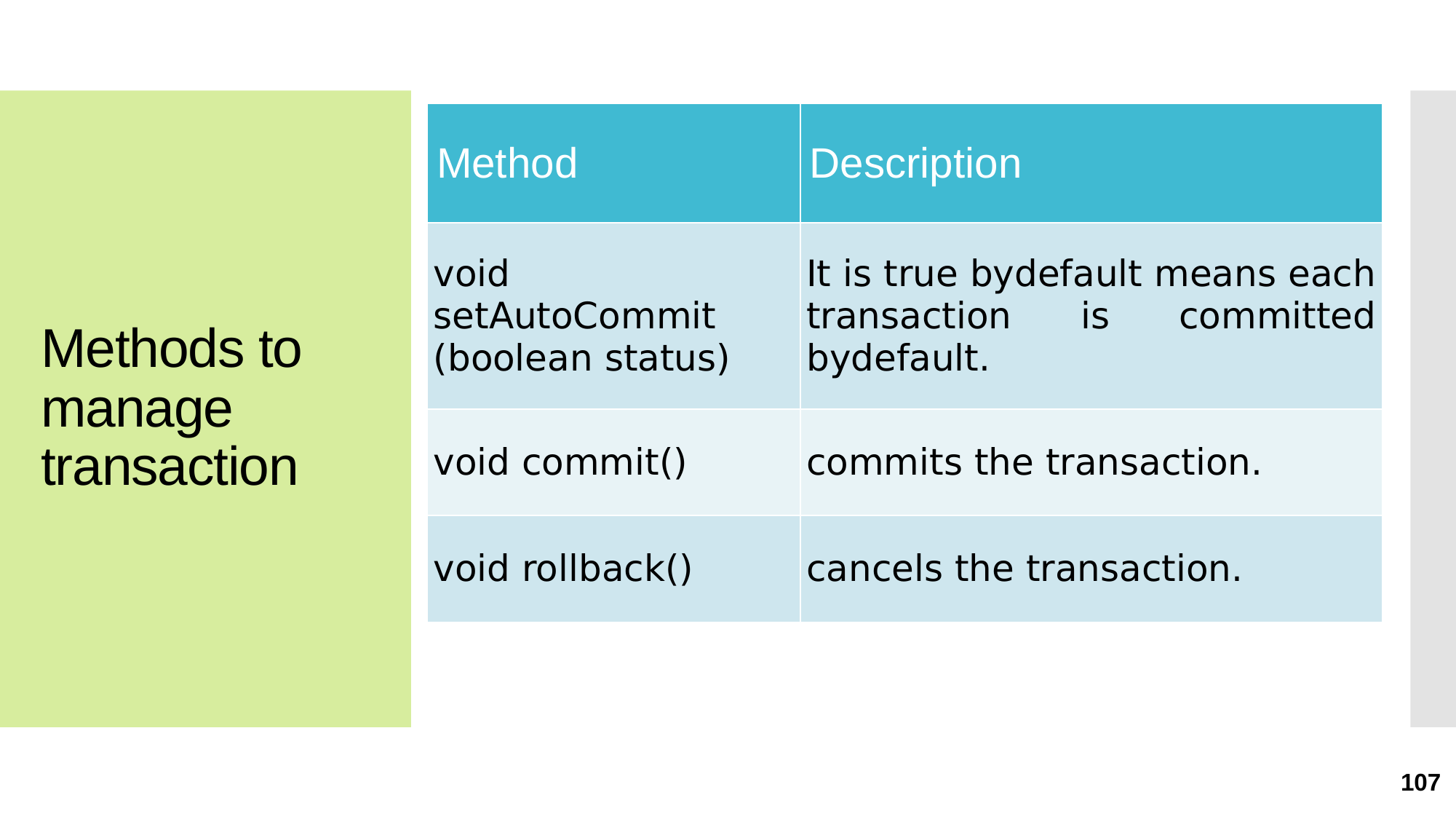

| Method | Description |
| --- | --- |
| void setAutoCommit (boolean status) | It is true bydefault means each transaction is committed bydefault. |
| void commit() | commits the transaction. |
| void rollback() | cancels the transaction. |
# Methods to manage transaction
107